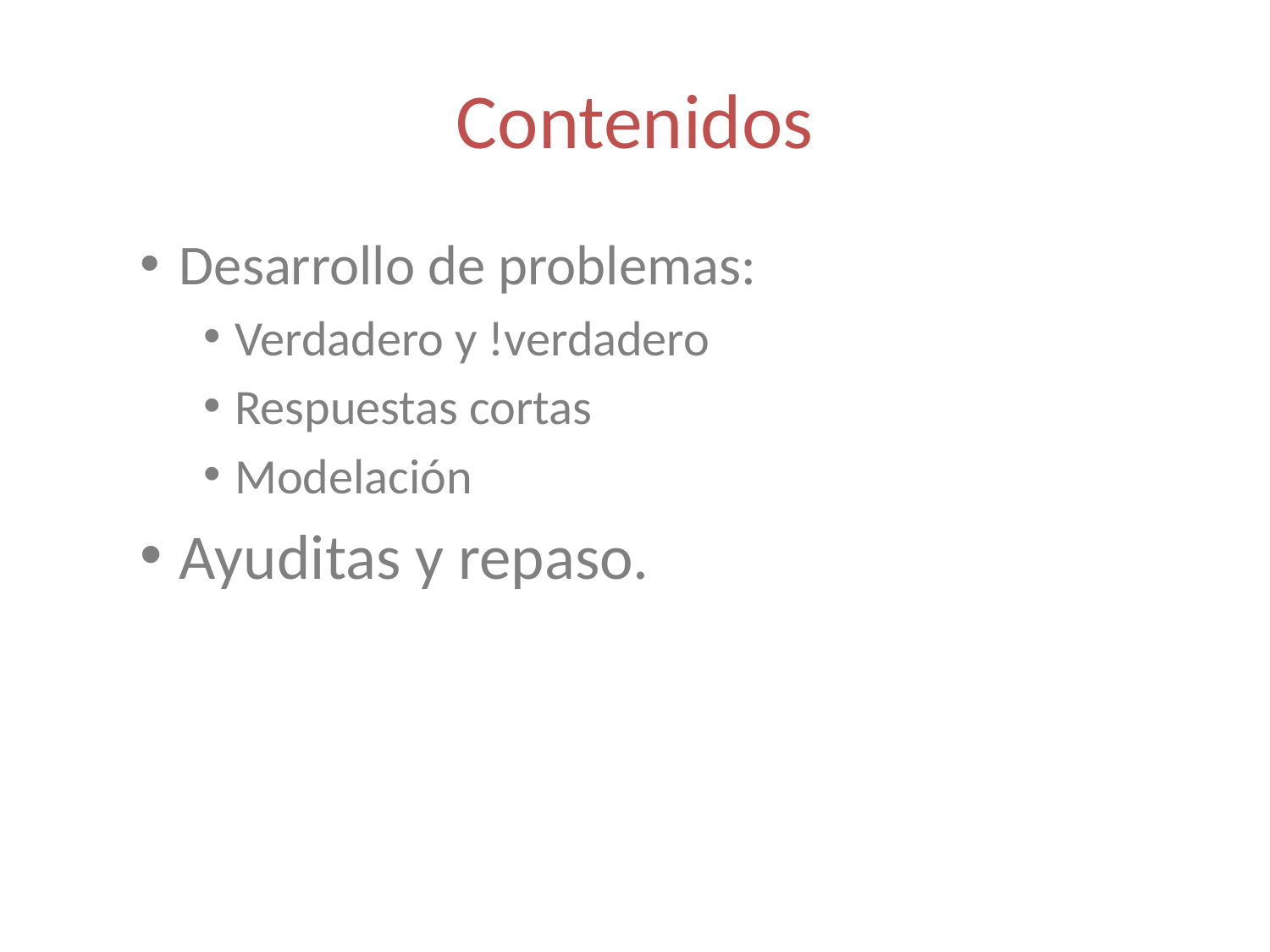

# Contenidos
Desarrollo de problemas:
Verdadero y !verdadero
Respuestas cortas
Modelación
Ayuditas y repaso.